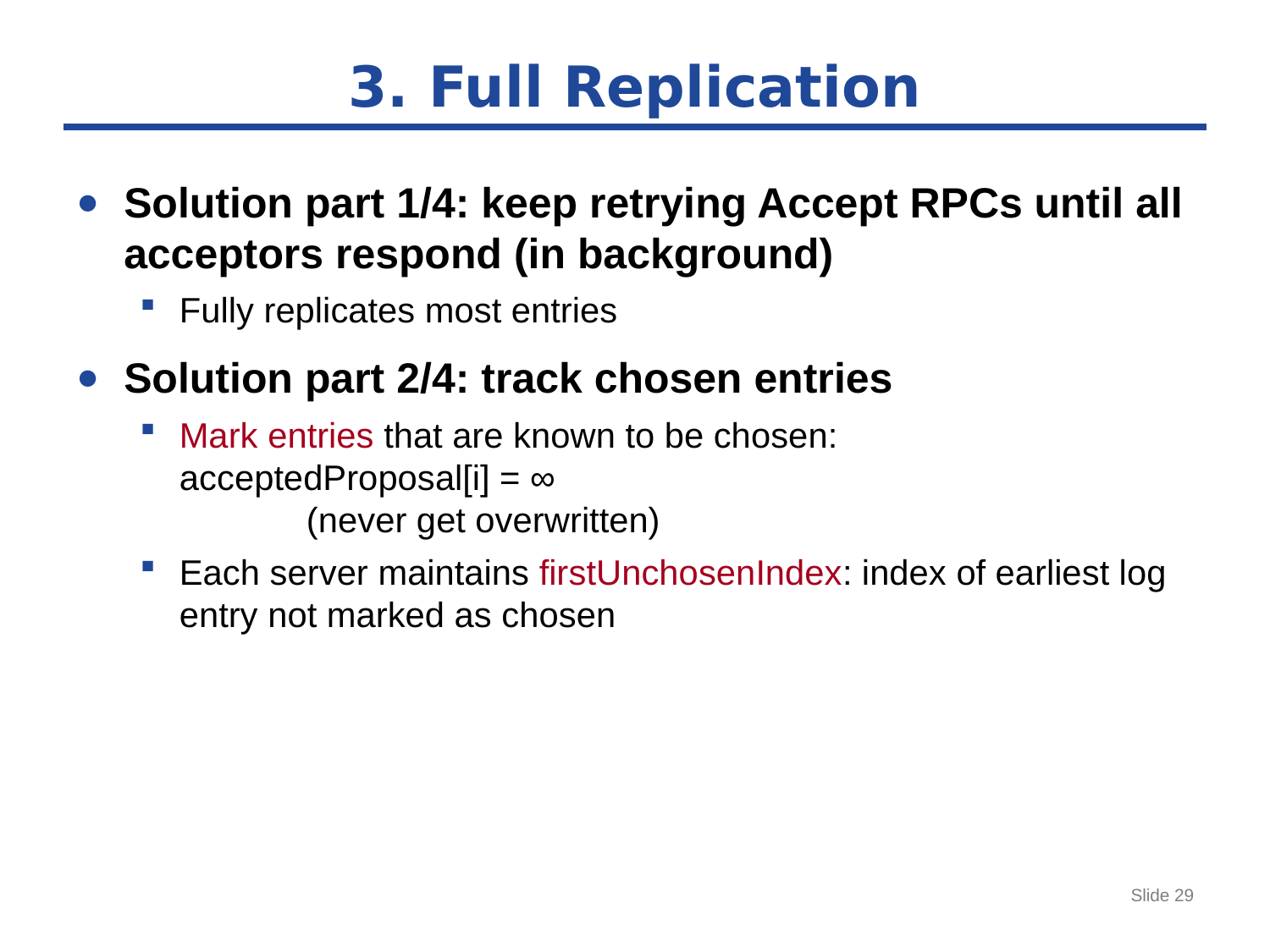

# 3. Full Replication
Solution part 1/4: keep retrying Accept RPCs until all acceptors respond (in background)
Fully replicates most entries
Solution part 2/4: track chosen entries
Mark entries that are known to be chosen:
acceptedProposal[i] = ∞
	(never get overwritten)
Each server maintains firstUnchosenIndex: index of earliest log entry not marked as chosen
Slide 29